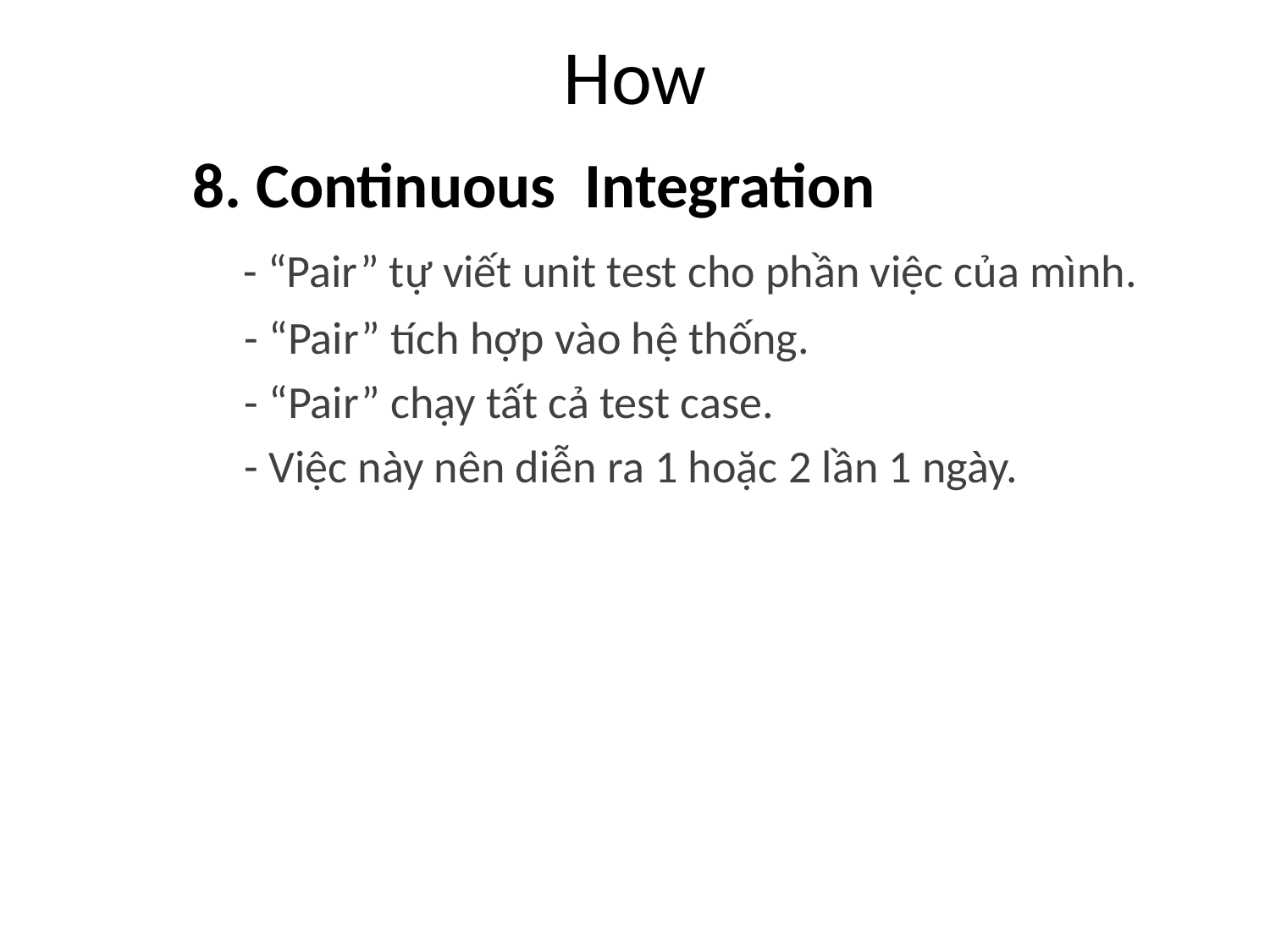

# How
8. Continuous  Integration
    - “Pair” tự viết unit test cho phần việc của mình.
     - “Pair” tích hợp vào hệ thống.
     - “Pair” chạy tất cả test case.
     - Việc này nên diễn ra 1 hoặc 2 lần 1 ngày.